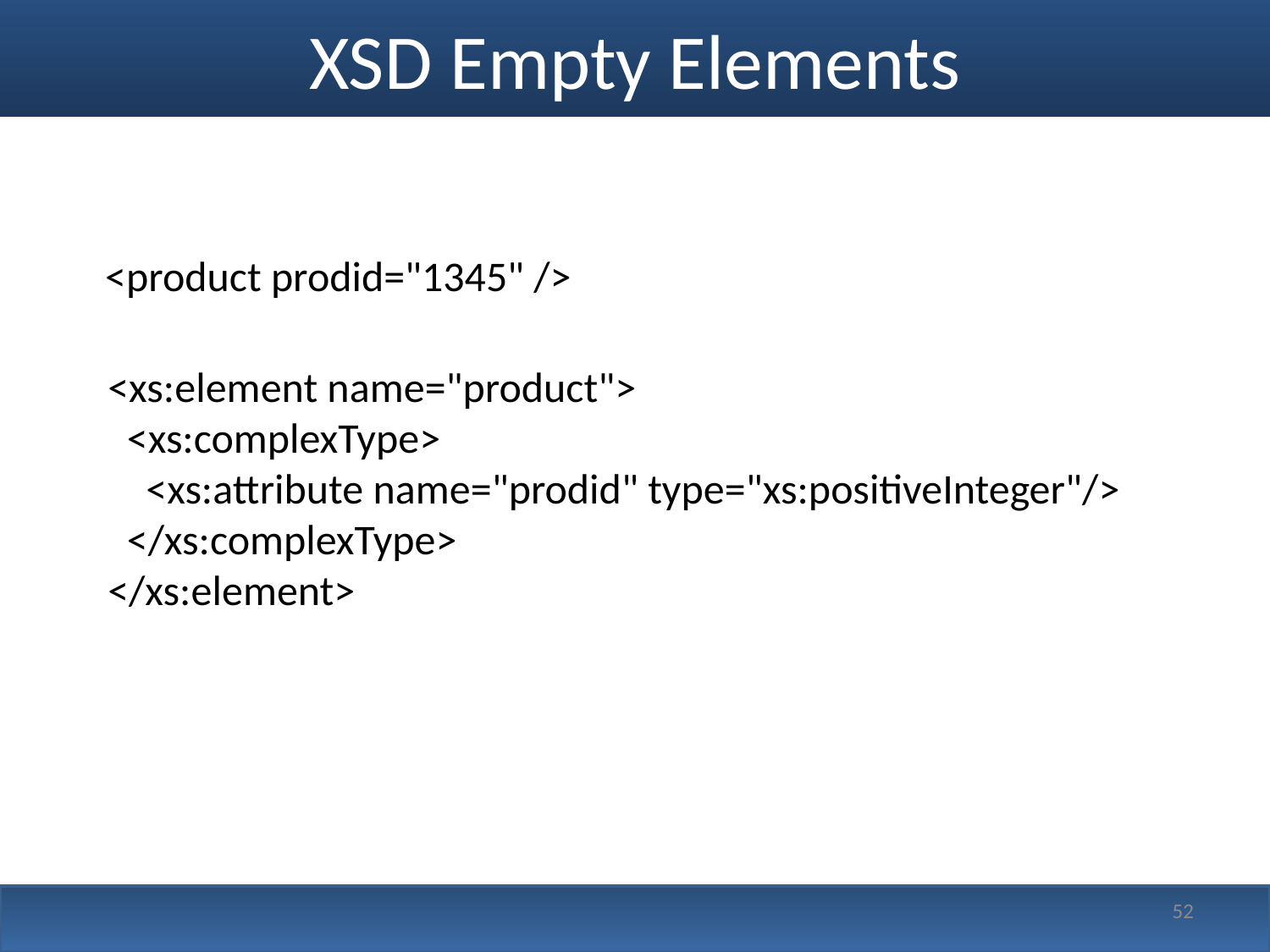

# XSD Empty Elements
<product prodid="1345" />
<xs:element name="product">
  <xs:complexType>
    <xs:attribute name="prodid" type="xs:positiveInteger"/>
  </xs:complexType>
</xs:element>
52